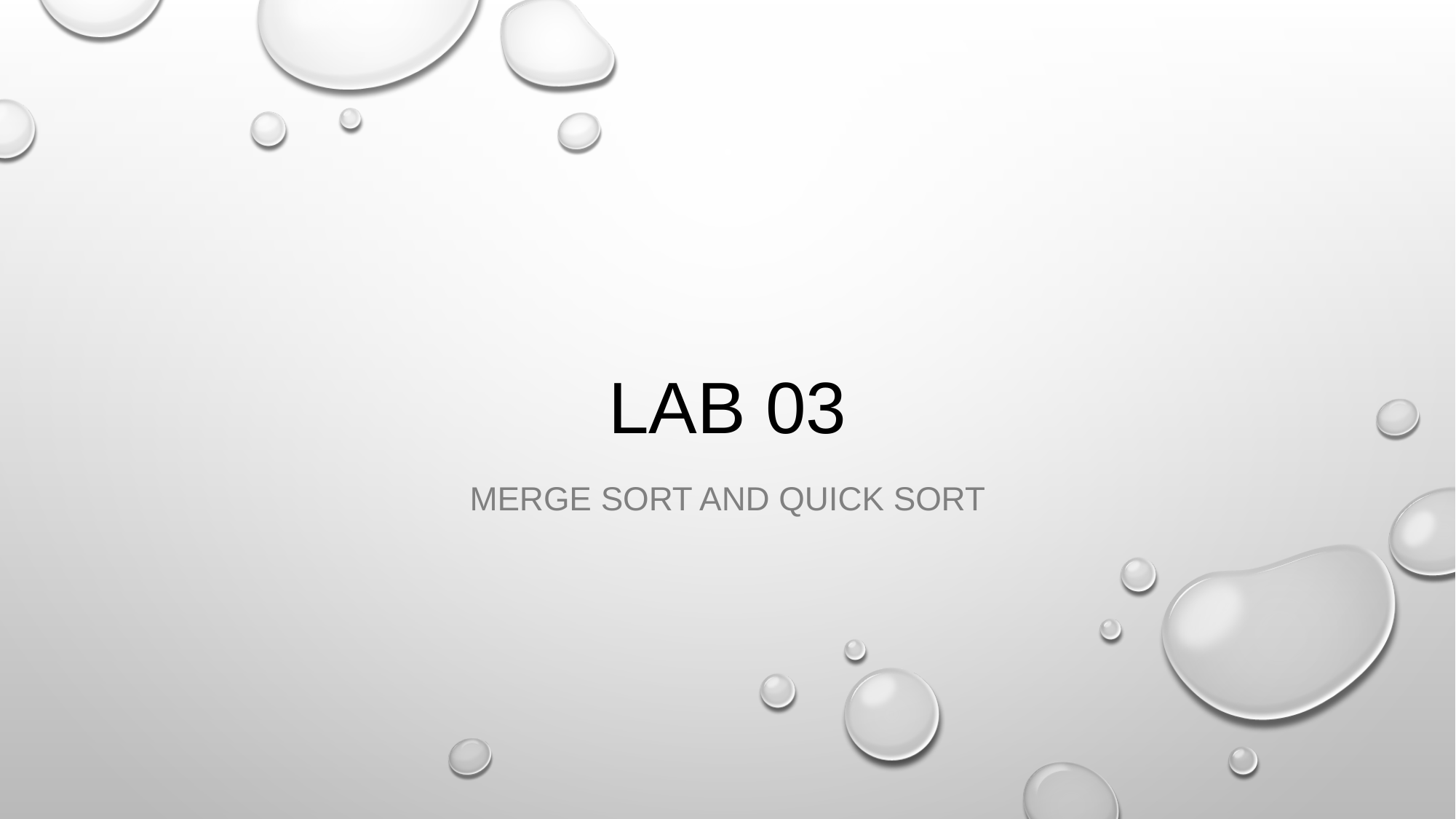

# Lab 03
Merge Sort and Quick Sort